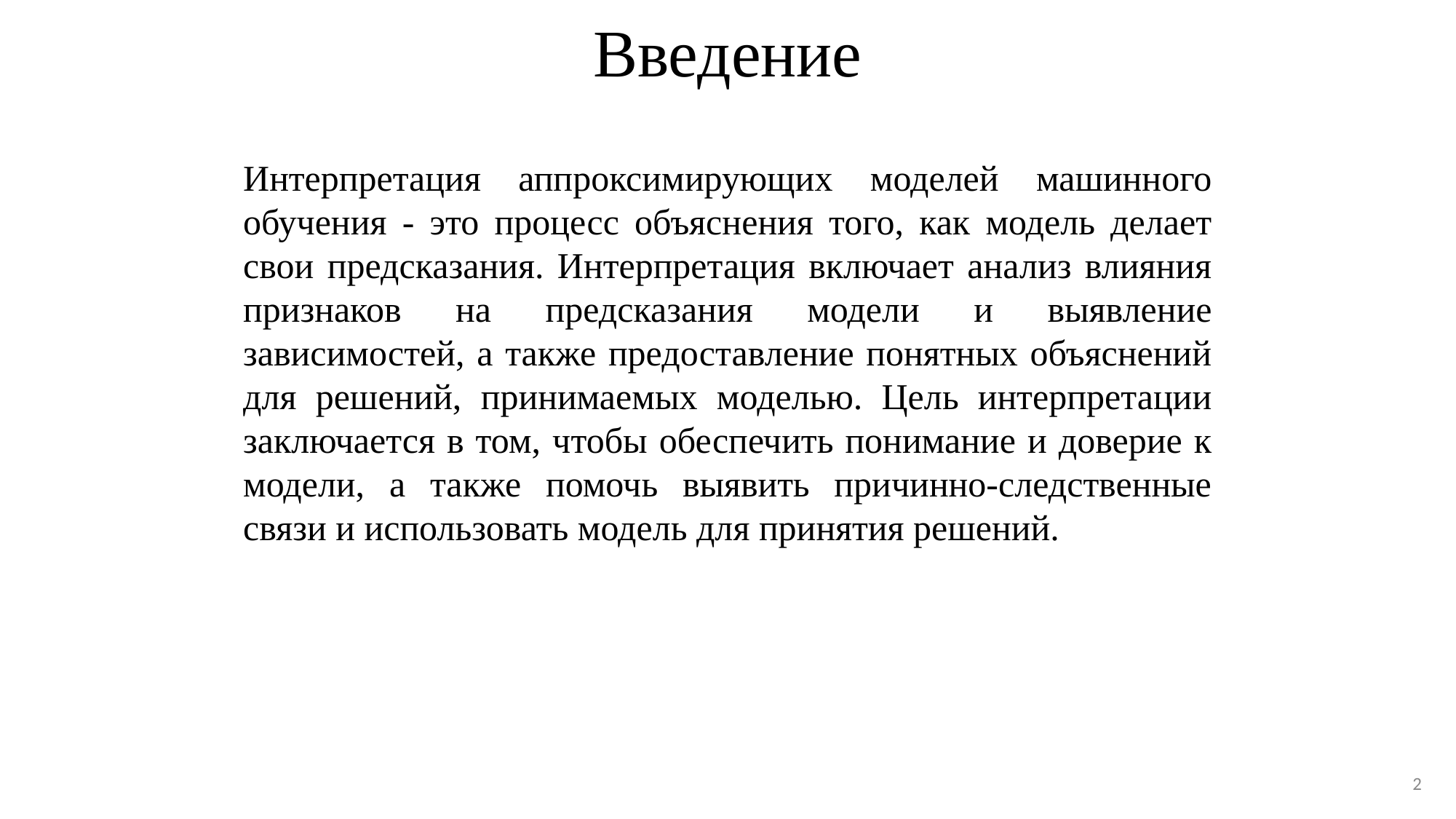

# Введение
Интерпретация аппроксимирующих моделей машинного обучения - это процесс объяснения того, как модель делает свои предсказания. Интерпретация включает анализ влияния признаков на предсказания модели и выявление зависимостей, а также предоставление понятных объяснений для решений, принимаемых моделью. Цель интерпретации заключается в том, чтобы обеспечить понимание и доверие к модели, а также помочь выявить причинно-следственные связи и использовать модель для принятия решений.

2